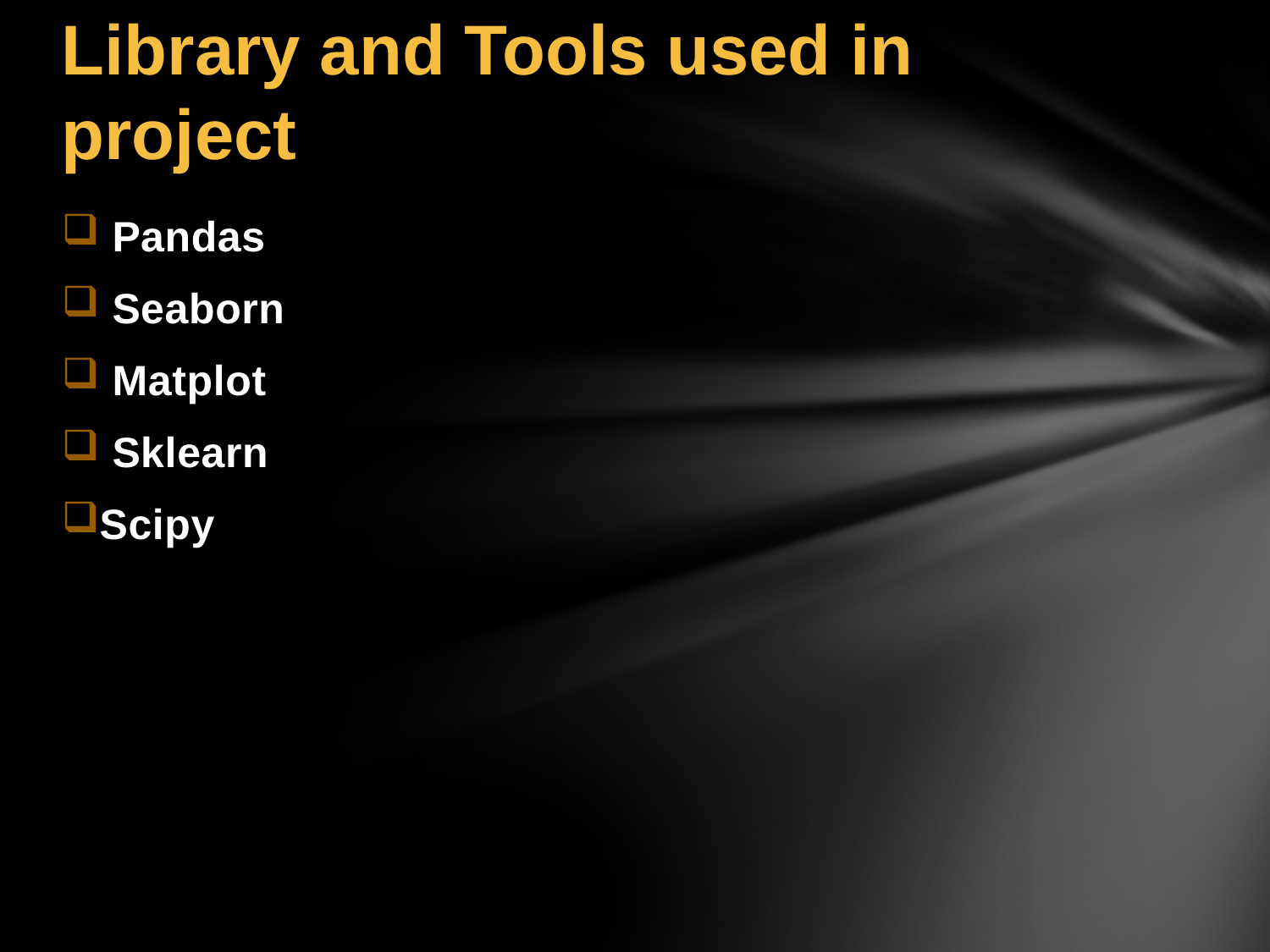

# Library and Tools used in project
 Pandas
 Seaborn
 Matplot
 Sklearn
Scipy